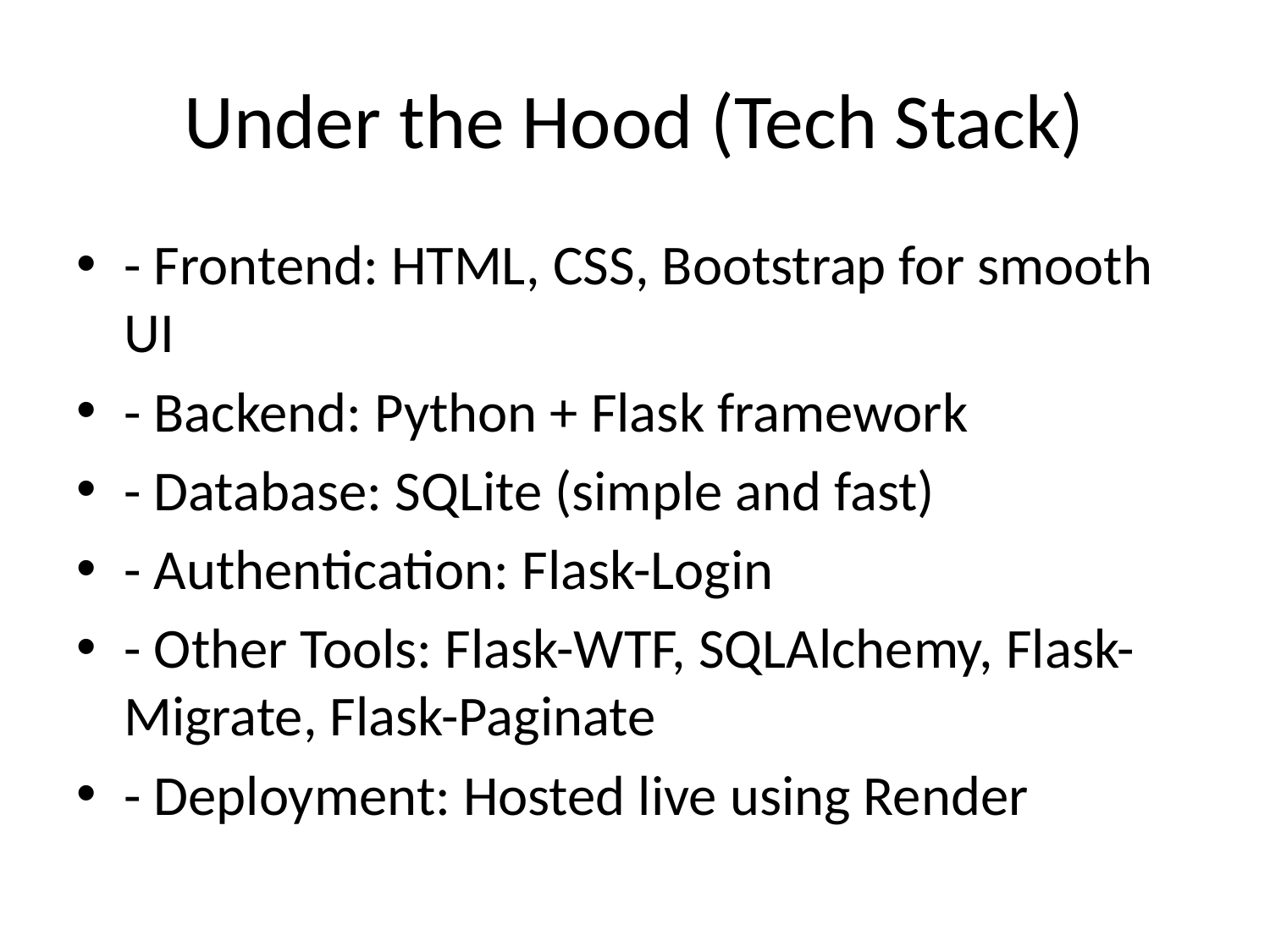

# Under the Hood (Tech Stack)
- Frontend: HTML, CSS, Bootstrap for smooth UI
- Backend: Python + Flask framework
- Database: SQLite (simple and fast)
- Authentication: Flask-Login
- Other Tools: Flask-WTF, SQLAlchemy, Flask-Migrate, Flask-Paginate
- Deployment: Hosted live using Render